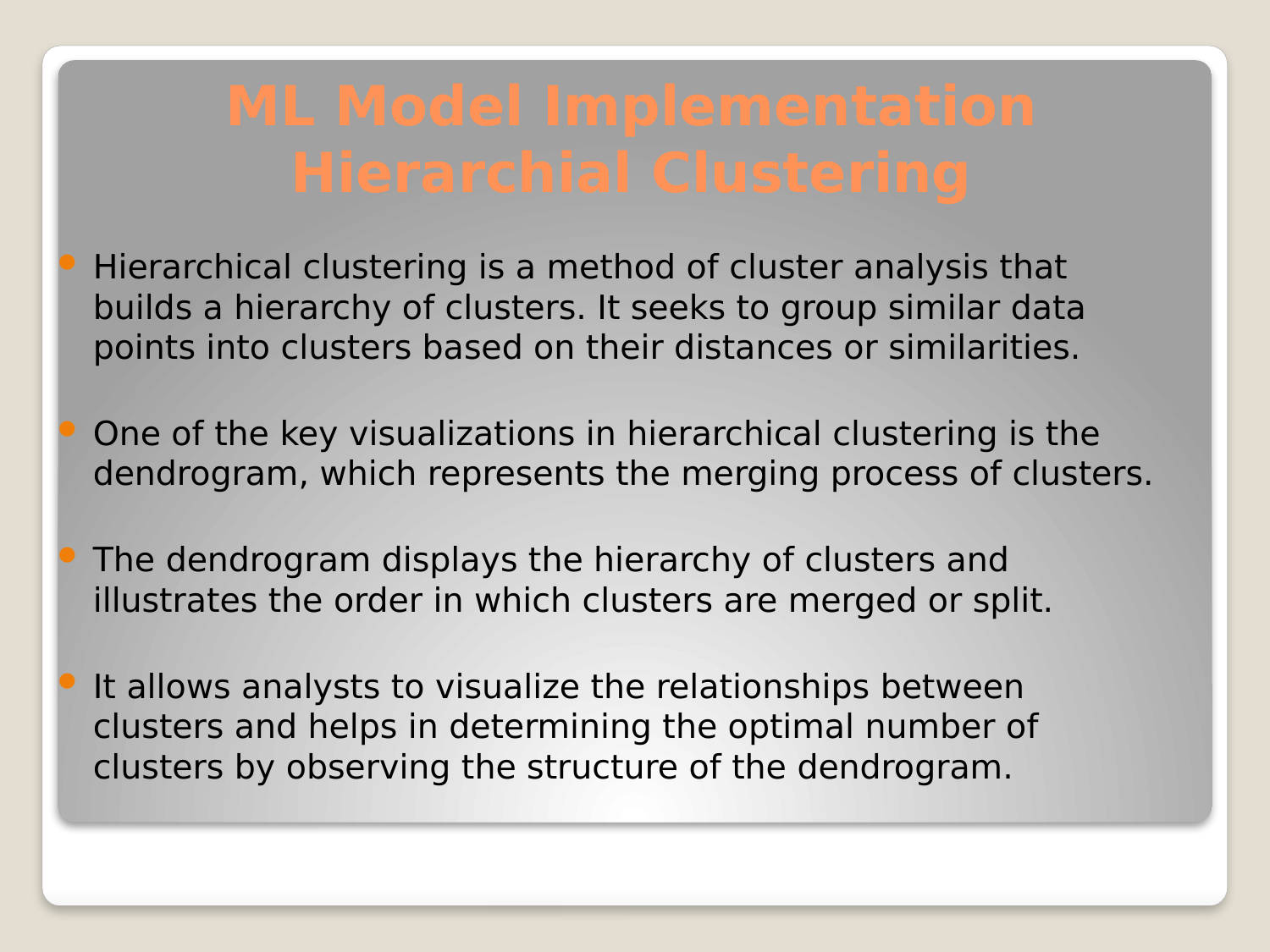

# ML Model Implementation Hierarchial Clustering
Hierarchical clustering is a method of cluster analysis that builds a hierarchy of clusters. It seeks to group similar data points into clusters based on their distances or similarities.

One of the key visualizations in hierarchical clustering is the dendrogram, which represents the merging process of clusters.

The dendrogram displays the hierarchy of clusters and illustrates the order in which clusters are merged or split.

It allows analysts to visualize the relationships between clusters and helps in determining the optimal number of clusters by observing the structure of the dendrogram.